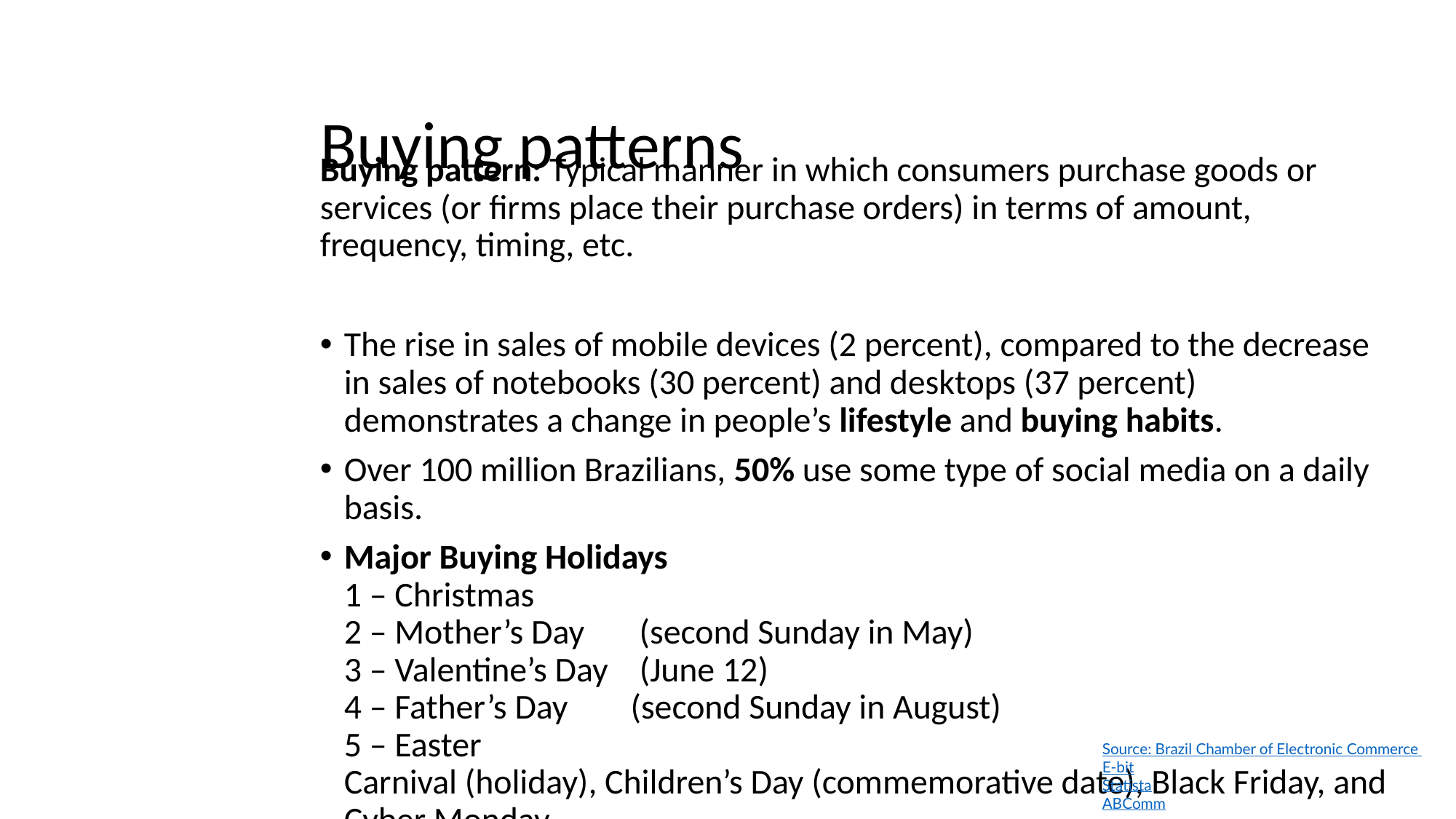

# Buying patterns
Buying pattern: Typical manner in which consumers purchase goods or services (or firms place their purchase orders) in terms of amount, frequency, timing, etc.

The rise in sales of mobile devices (2 percent), compared to the decrease in sales of notebooks (30 percent) and desktops (37 percent) demonstrates a change in people’s lifestyle and buying habits.
Over 100 million Brazilians, 50% use some type of social media on a daily basis.
Major Buying Holidays
1 – Christmas          
2 – Mother’s Day       (second Sunday in May)
3 – Valentine’s Day    (June 12)
4 – Father’s Day        (second Sunday in August)
5 – Easter               
Carnival (holiday), Children’s Day (commemorative date), Black Friday, and Cyber Monday.

Source: Brazil Chamber of Electronic Commerce
E-bit
Statista
ABComm